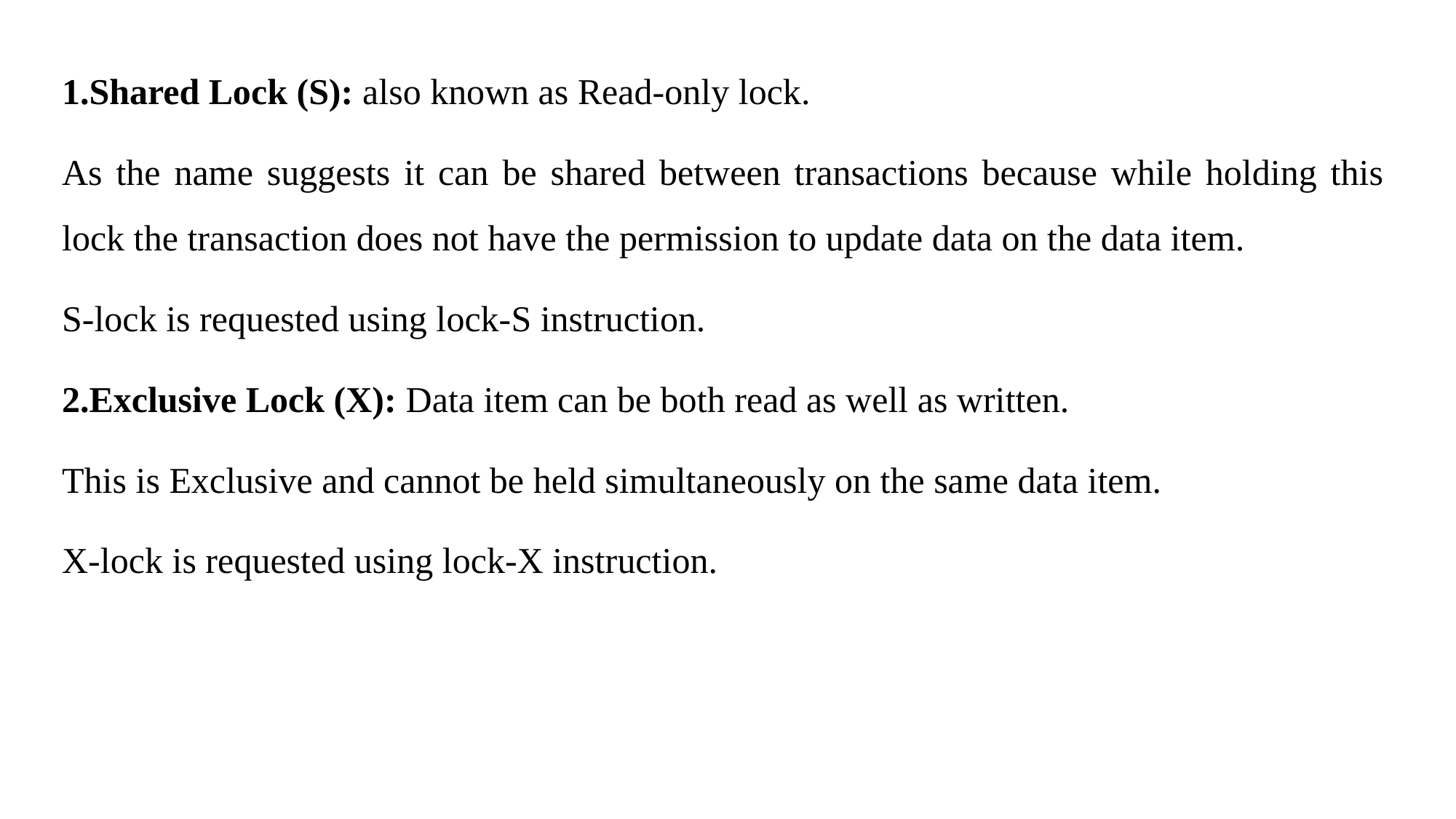

Shared Lock (S): also known as Read-only lock.
As the name suggests it can be shared between transactions because while holding this lock the transaction does not have the permission to update data on the data item.
S-lock is requested using lock-S instruction.
2.Exclusive Lock (X): Data item can be both read as well as written.
This is Exclusive and cannot be held simultaneously on the same data item.
X-lock is requested using lock-X instruction.